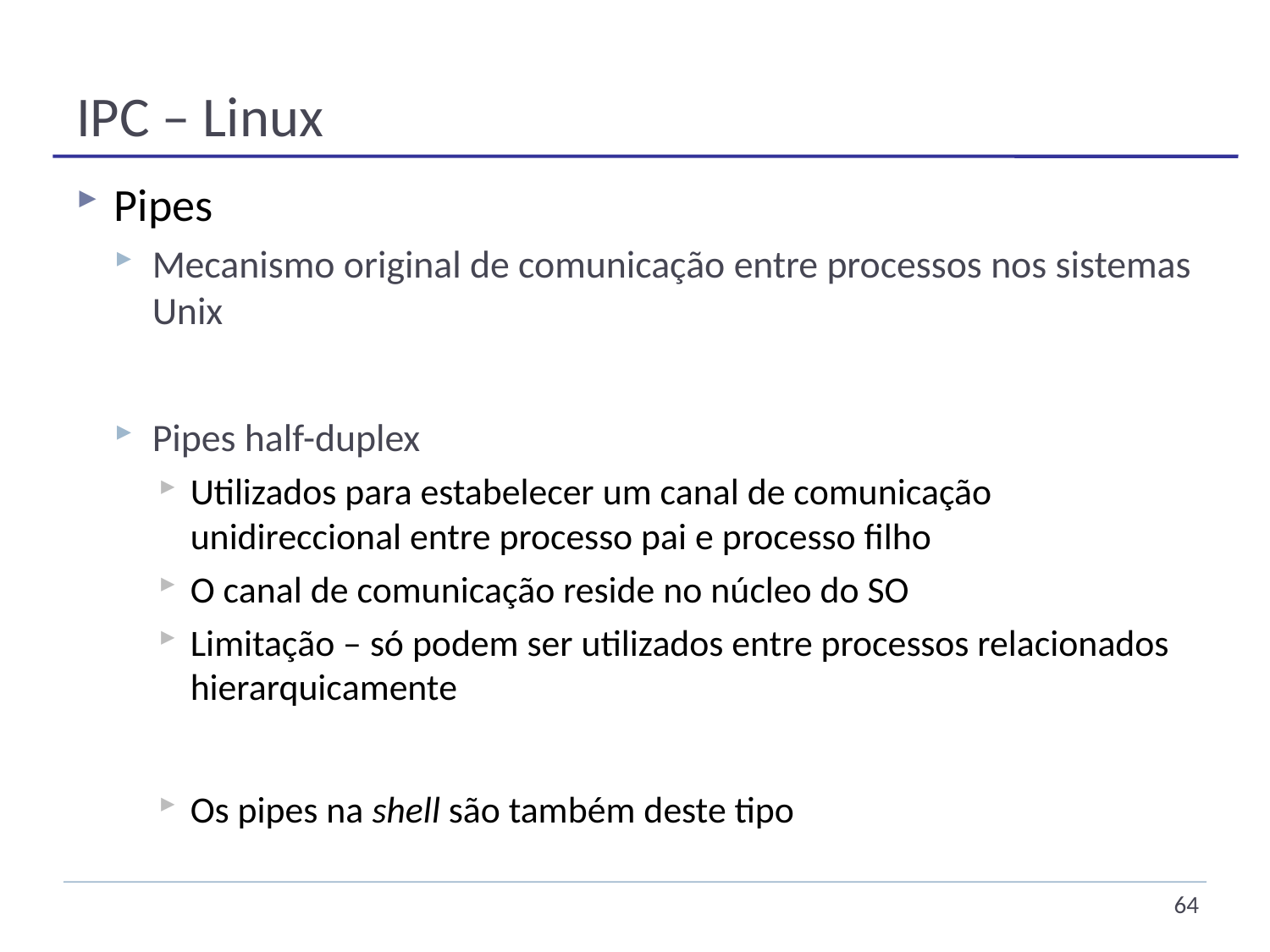

# IPC – Linux
Pipes
Mecanismo original de comunicação entre processos nos sistemas Unix

Pipes half-duplex
Utilizados para estabelecer um canal de comunicação unidireccional entre processo pai e processo filho
O canal de comunicação reside no núcleo do SO
Limitação – só podem ser utilizados entre processos relacionados hierarquicamente

Os pipes na shell são também deste tipo

64